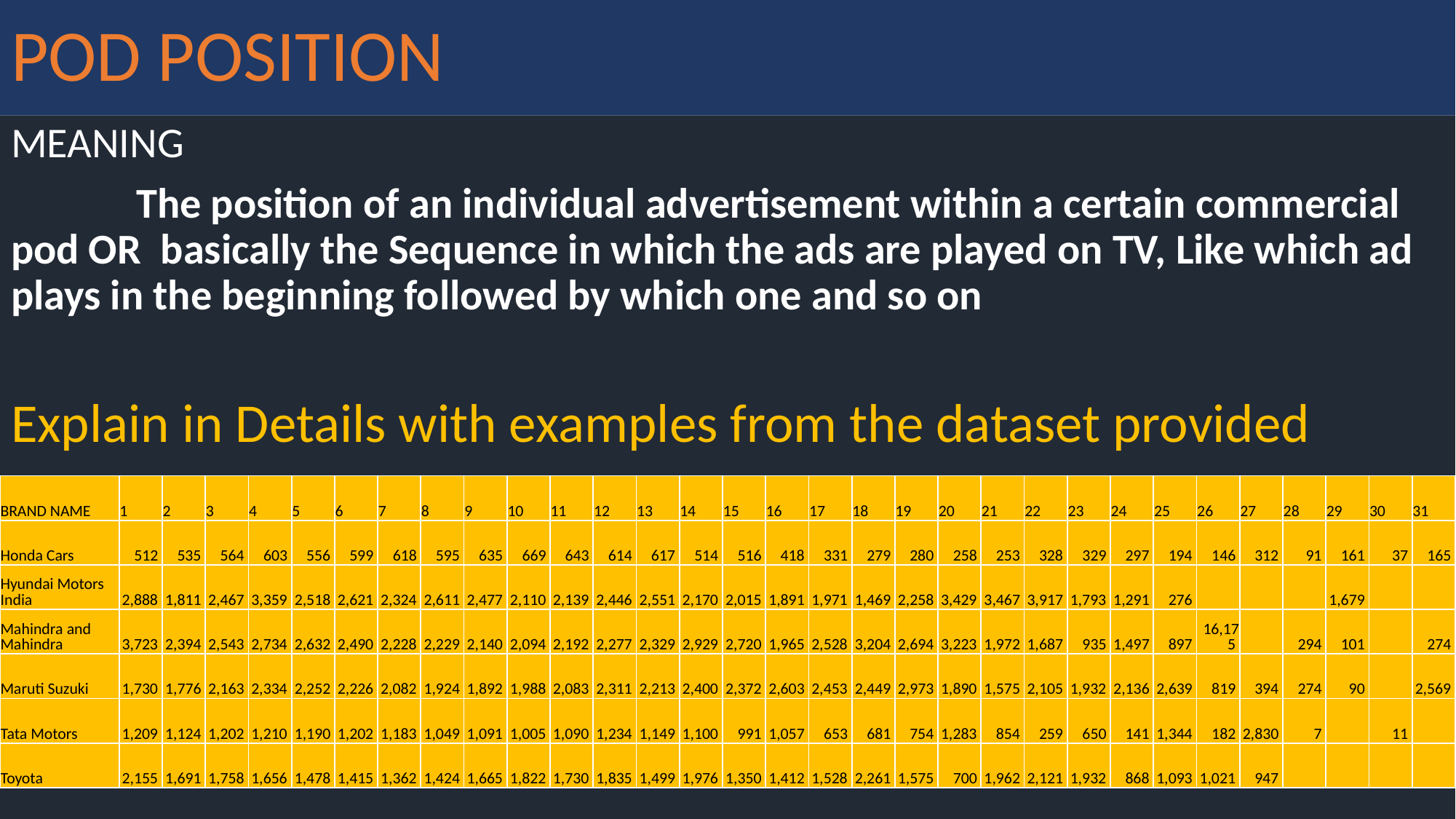

# POD POSITION
MEANING
             The position of an individual advertisement within a certain commercial pod OR  basically the Sequence in which the ads are played on TV, Like which ad plays in the beginning followed by which one and so on

Explain in Details with examples from the dataset provided
| BRAND NAME | 1 | 2 | 3 | 4 | 5 | 6 | 7 | 8 | 9 | 10 | 11 | 12 | 13 | 14 | 15 | 16 | 17 | 18 | 19 | 20 | 21 | 22 | 23 | 24 | 25 | 26 | 27 | 28 | 29 | 30 | 31 |
| --- | --- | --- | --- | --- | --- | --- | --- | --- | --- | --- | --- | --- | --- | --- | --- | --- | --- | --- | --- | --- | --- | --- | --- | --- | --- | --- | --- | --- | --- | --- | --- |
| Honda Cars | 512 | 535 | 564 | 603 | 556 | 599 | 618 | 595 | 635 | 669 | 643 | 614 | 617 | 514 | 516 | 418 | 331 | 279 | 280 | 258 | 253 | 328 | 329 | 297 | 194 | 146 | 312 | 91 | 161 | 37 | 165 |
| Hyundai Motors India | 2,888 | 1,811 | 2,467 | 3,359 | 2,518 | 2,621 | 2,324 | 2,611 | 2,477 | 2,110 | 2,139 | 2,446 | 2,551 | 2,170 | 2,015 | 1,891 | 1,971 | 1,469 | 2,258 | 3,429 | 3,467 | 3,917 | 1,793 | 1,291 | 276 |  |  |  | 1,679 |  |  |
| Mahindra and Mahindra | 3,723 | 2,394 | 2,543 | 2,734 | 2,632 | 2,490 | 2,228 | 2,229 | 2,140 | 2,094 | 2,192 | 2,277 | 2,329 | 2,929 | 2,720 | 1,965 | 2,528 | 3,204 | 2,694 | 3,223 | 1,972 | 1,687 | 935 | 1,497 | 897 | 16,175 |  | 294 | 101 |  | 274 |
| Maruti Suzuki | 1,730 | 1,776 | 2,163 | 2,334 | 2,252 | 2,226 | 2,082 | 1,924 | 1,892 | 1,988 | 2,083 | 2,311 | 2,213 | 2,400 | 2,372 | 2,603 | 2,453 | 2,449 | 2,973 | 1,890 | 1,575 | 2,105 | 1,932 | 2,136 | 2,639 | 819 | 394 | 274 | 90 |  | 2,569 |
| Tata Motors | 1,209 | 1,124 | 1,202 | 1,210 | 1,190 | 1,202 | 1,183 | 1,049 | 1,091 | 1,005 | 1,090 | 1,234 | 1,149 | 1,100 | 991 | 1,057 | 653 | 681 | 754 | 1,283 | 854 | 259 | 650 | 141 | 1,344 | 182 | 2,830 | 7 |  | 11 |  |
| Toyota | 2,155 | 1,691 | 1,758 | 1,656 | 1,478 | 1,415 | 1,362 | 1,424 | 1,665 | 1,822 | 1,730 | 1,835 | 1,499 | 1,976 | 1,350 | 1,412 | 1,528 | 2,261 | 1,575 | 700 | 1,962 | 2,121 | 1,932 | 868 | 1,093 | 1,021 | 947 |  |  |  |  |